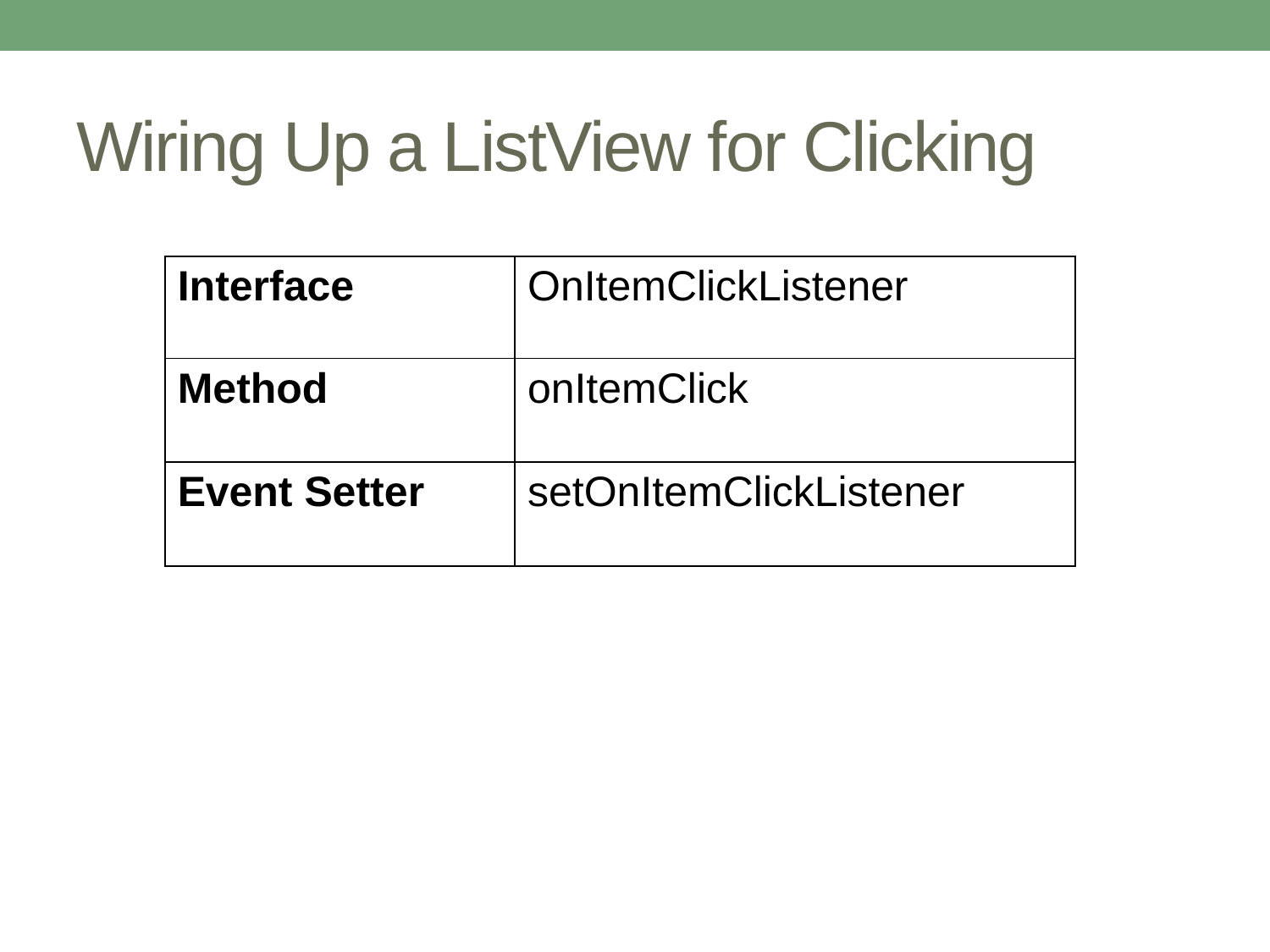

# Wiring Up a ListView for Clicking

| Interface | OnItemClickListener |
| --- | --- |
| Method | onItemClick |
| Event Setter | setOnItemClickListener |